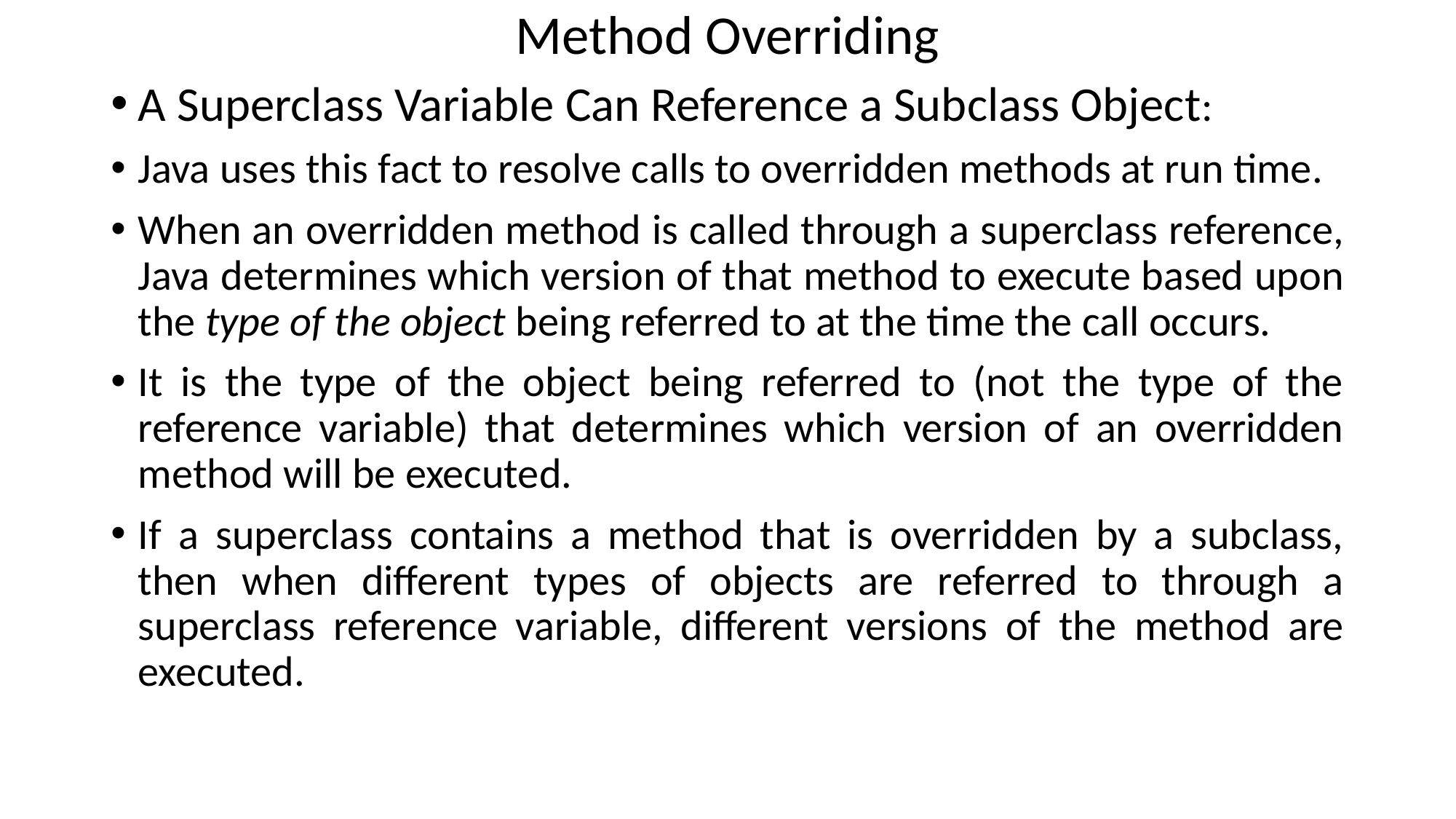

# Method Overriding
A Superclass Variable Can Reference a Subclass Object:
Java uses this fact to resolve calls to overridden methods at run time.
When an overridden method is called through a superclass reference, Java determines which version of that method to execute based upon the type of the object being referred to at the time the call occurs.
It is the type of the object being referred to (not the type of the reference variable) that determines which version of an overridden method will be executed.
If a superclass contains a method that is overridden by a subclass, then when different types of objects are referred to through a superclass reference variable, different versions of the method are executed.